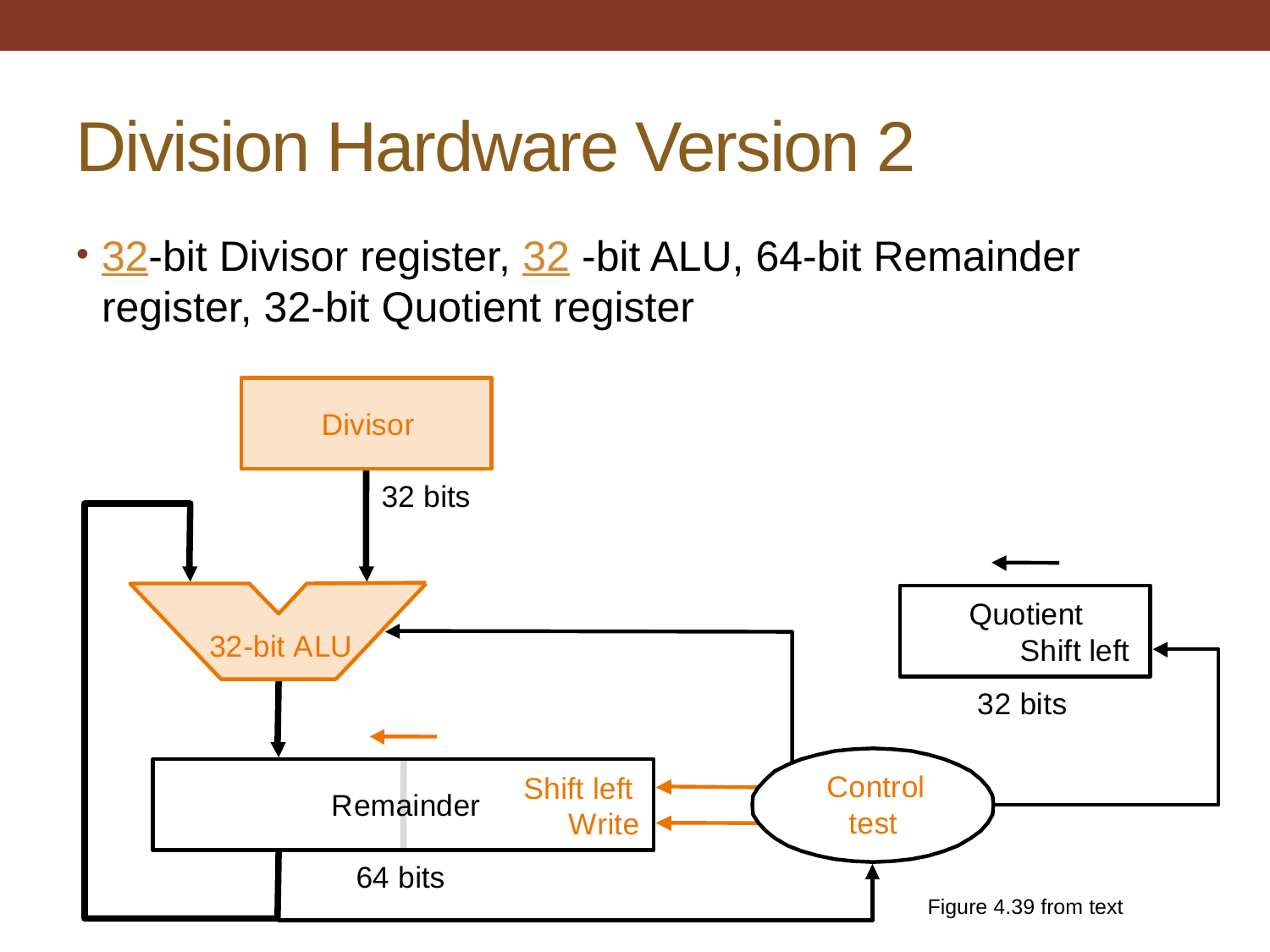

# Division Hardware Version 2
32-bit Divisor register, 32 -bit ALU, 64-bit Remainder register, 32-bit Quotient register

D
i
v
i
s
o
r

3
2

b
i
t
s

Q
u
o
t
i
e
n
t

3
2
-
b
i
t

A
L
U

S
h
i
f
t

l
e
f
t

3
2

b
i
t
s

C
o
n
t
r
o
l

S
h
i
f
t

l
e
f
t

R
e
m
a
i
n
d
e
r

t
e
s
t

W
r
i
t
e

6
4

b
i
t
s

Figure 4.39 from text